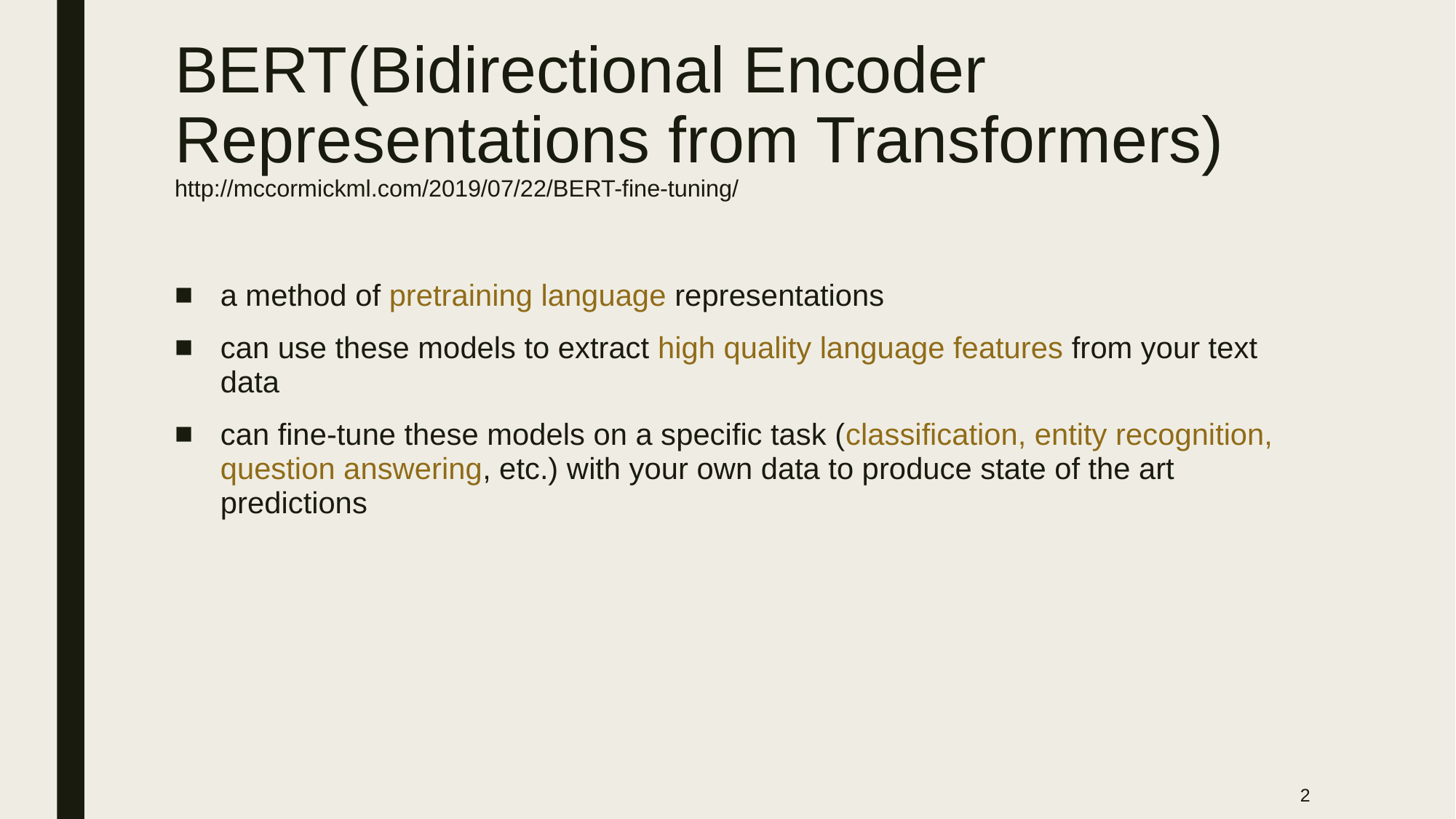

# BERT(Bidirectional Encoder Representations from Transformers) http://mccormickml.com/2019/07/22/BERT-fine-tuning/
a method of pretraining language representations
can use these models to extract high quality language features from your text data
can fine-tune these models on a specific task (classification, entity recognition, question answering, etc.) with your own data to produce state of the art predictions

2